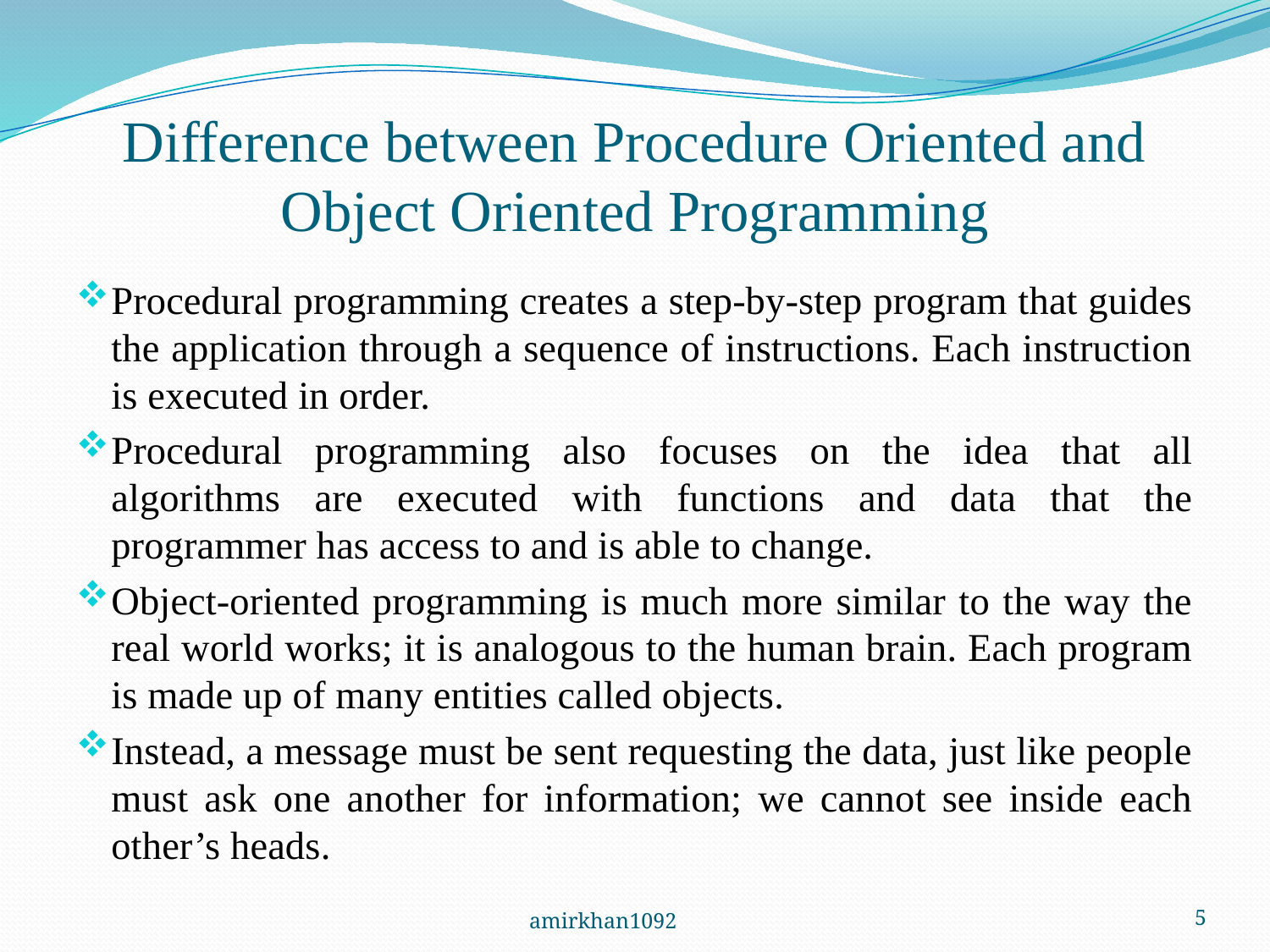

# Difference between Procedure Oriented and Object Oriented Programming
Procedural programming creates a step-by-step program that guides the application through a sequence of instructions. Each instruction is executed in order.
Procedural programming also focuses on the idea that all algorithms are executed with functions and data that the programmer has access to and is able to change.
Object-oriented programming is much more similar to the way the real world works; it is analogous to the human brain. Each program is made up of many entities called objects.
Instead, a message must be sent requesting the data, just like people must ask one another for information; we cannot see inside each other’s heads.
amirkhan1092
5